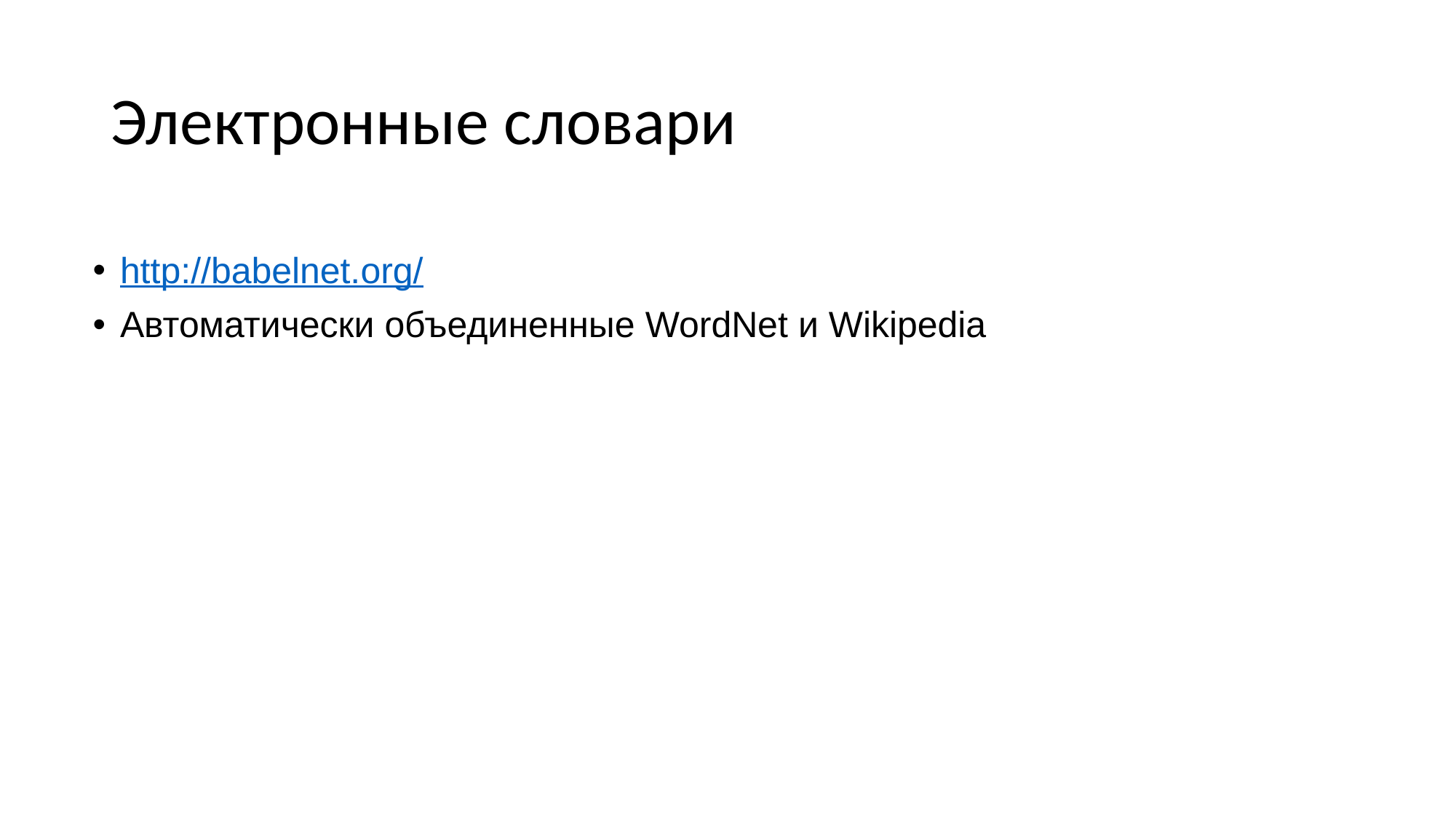

# Электронные словари
http://babelnet.org/
Автоматически объединенные WordNet и Wikipedia